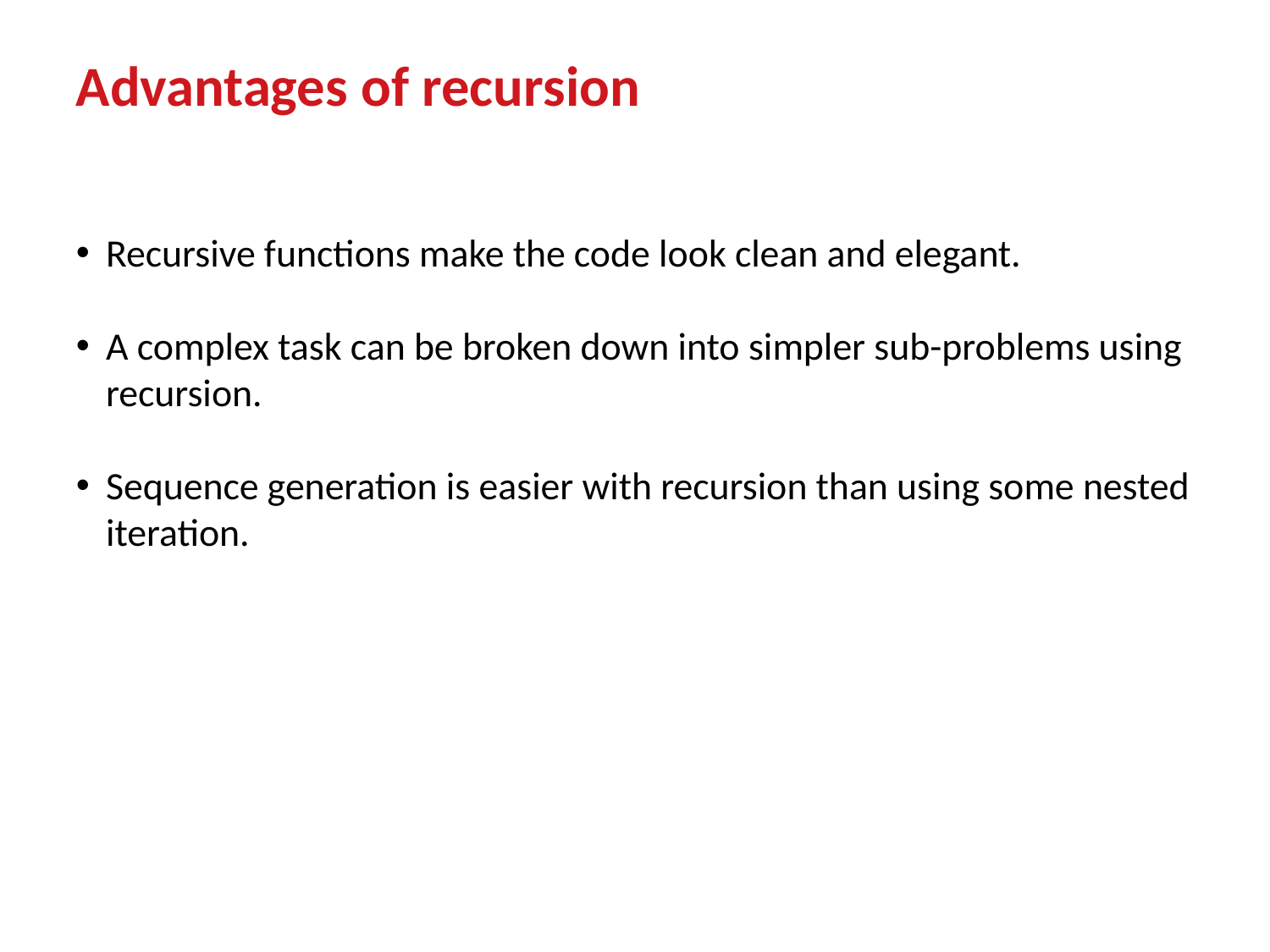

Advantages of recursion

Recursive functions make the code look clean and elegant.

A complex task can be broken down into simpler sub-problems using recursion.

Sequence generation is easier with recursion than using some nested iteration.